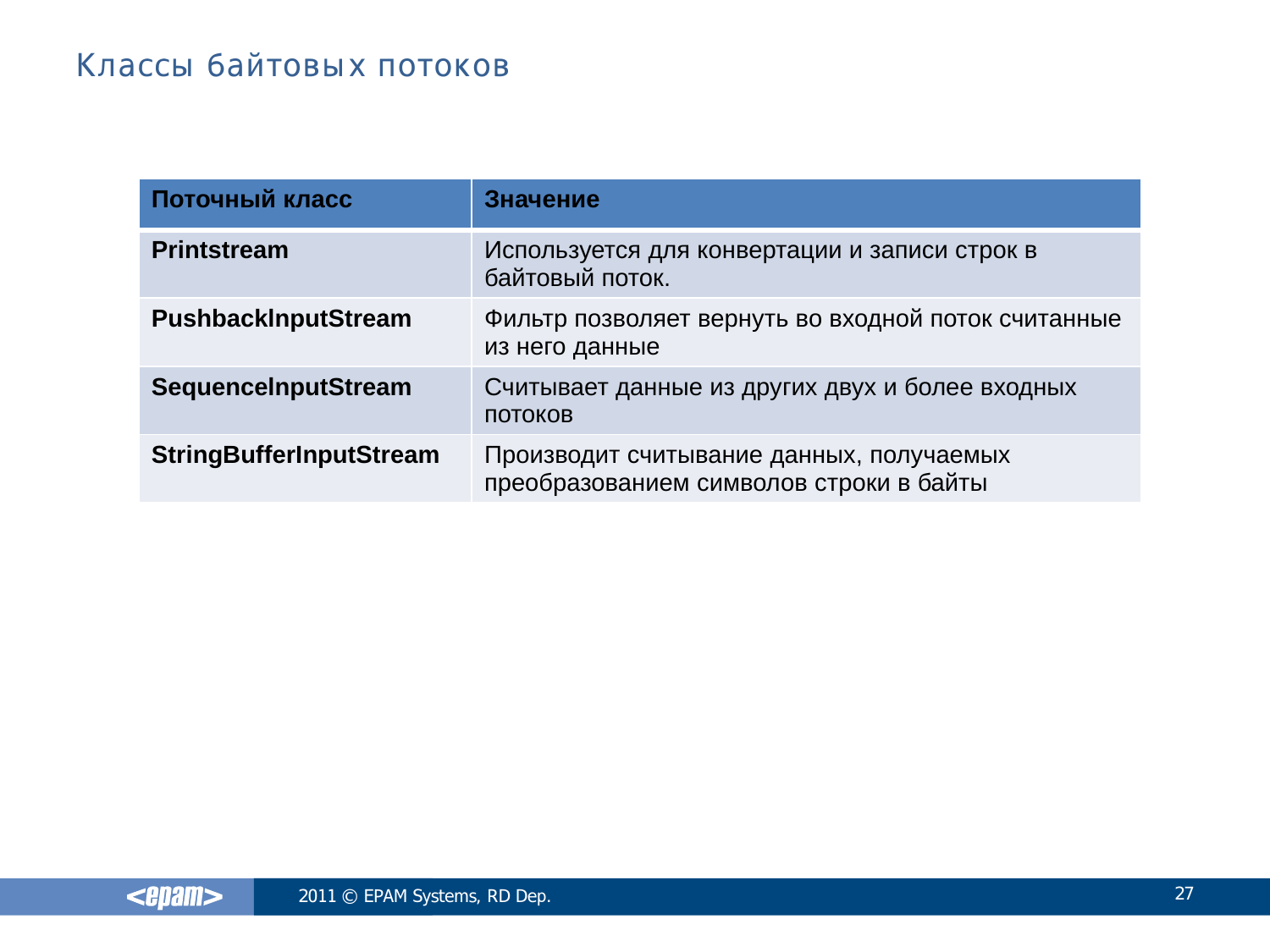

# Классы байтовых потоков
| Поточный класс | Значение |
| --- | --- |
| Printstream | Используется для конвертации и записи строк в байтовый поток. |
| PushbacklnputStream | Фильтр позволяет вернуть во входной поток считанные из него данные |
| SequencelnputStream | Считывает данные из других двух и более входных потоков |
| StringBufferInputStream | Производит считывание данных, получаемых преобразованием символов строки в байты |
27
2011 © EPAM Systems, RD Dep.